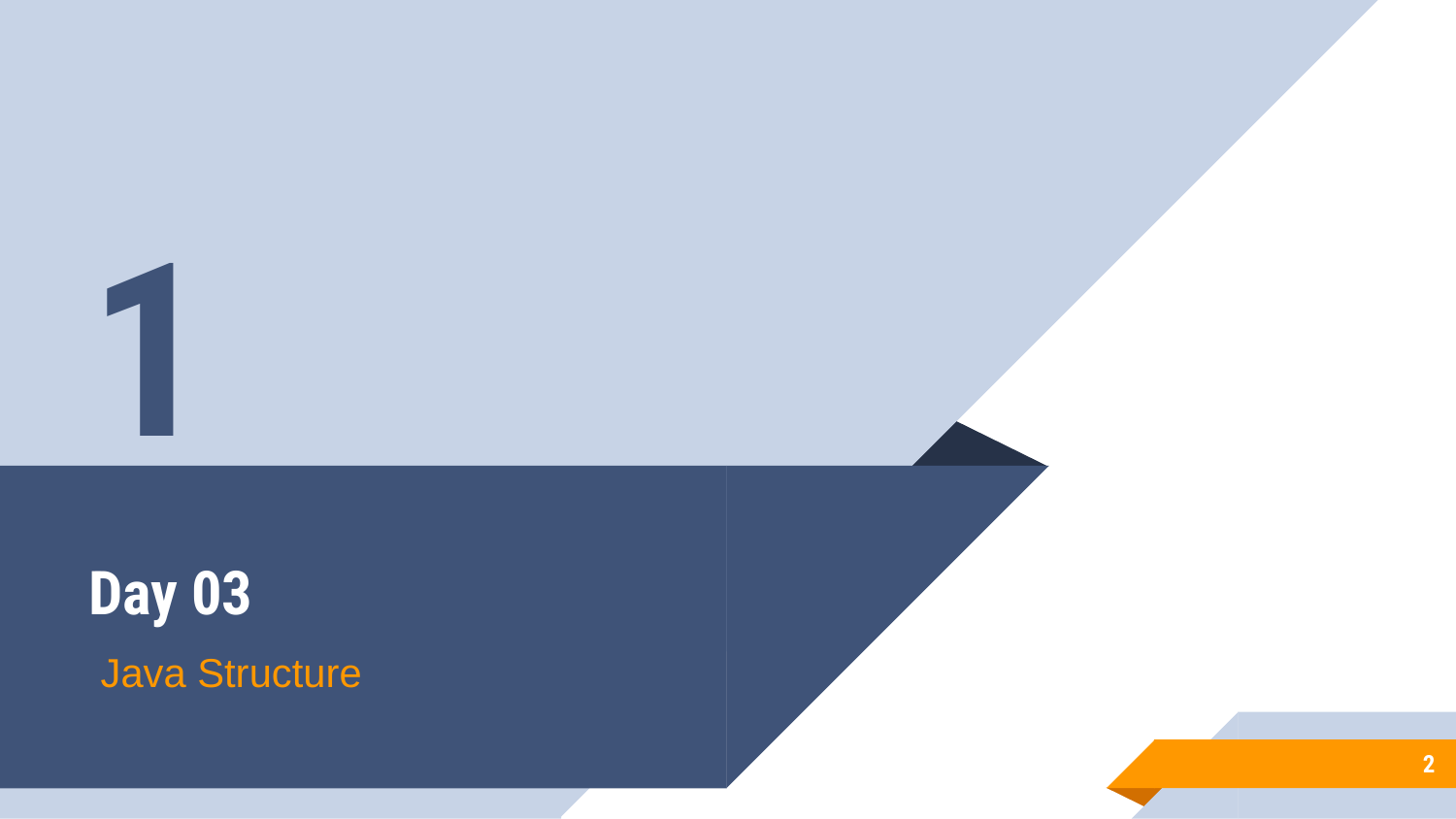

1
# Day 03
Java Structure
2